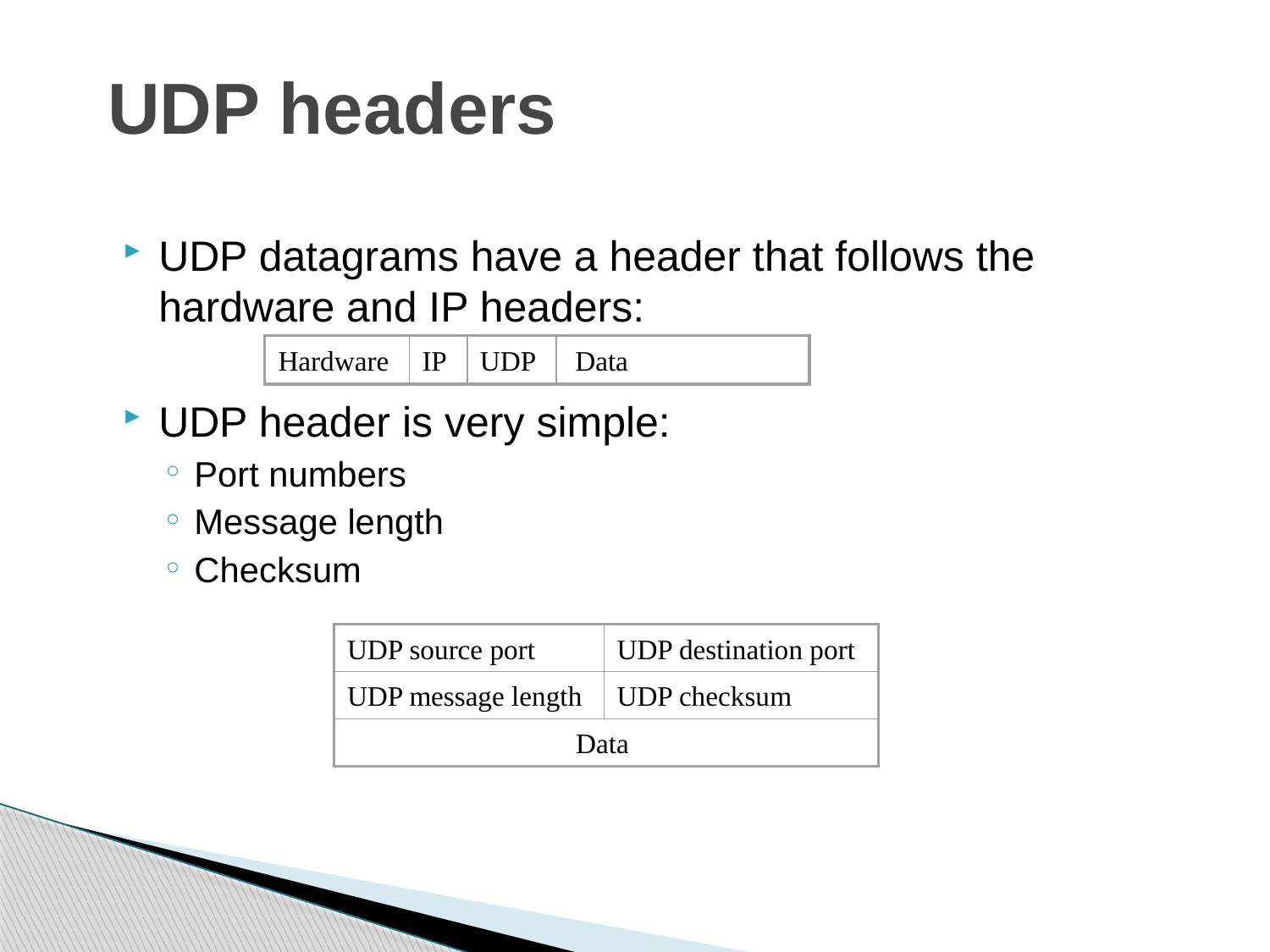

# UDP headers
UDP datagrams have a header that follows the hardware and IP headers:

UDP header is very simple:
Port numbers
Message length
Checksum

Hardware

IP

UDP

Data

UDP source port

UDP destination port

UDP message length

UDP checksum

Data